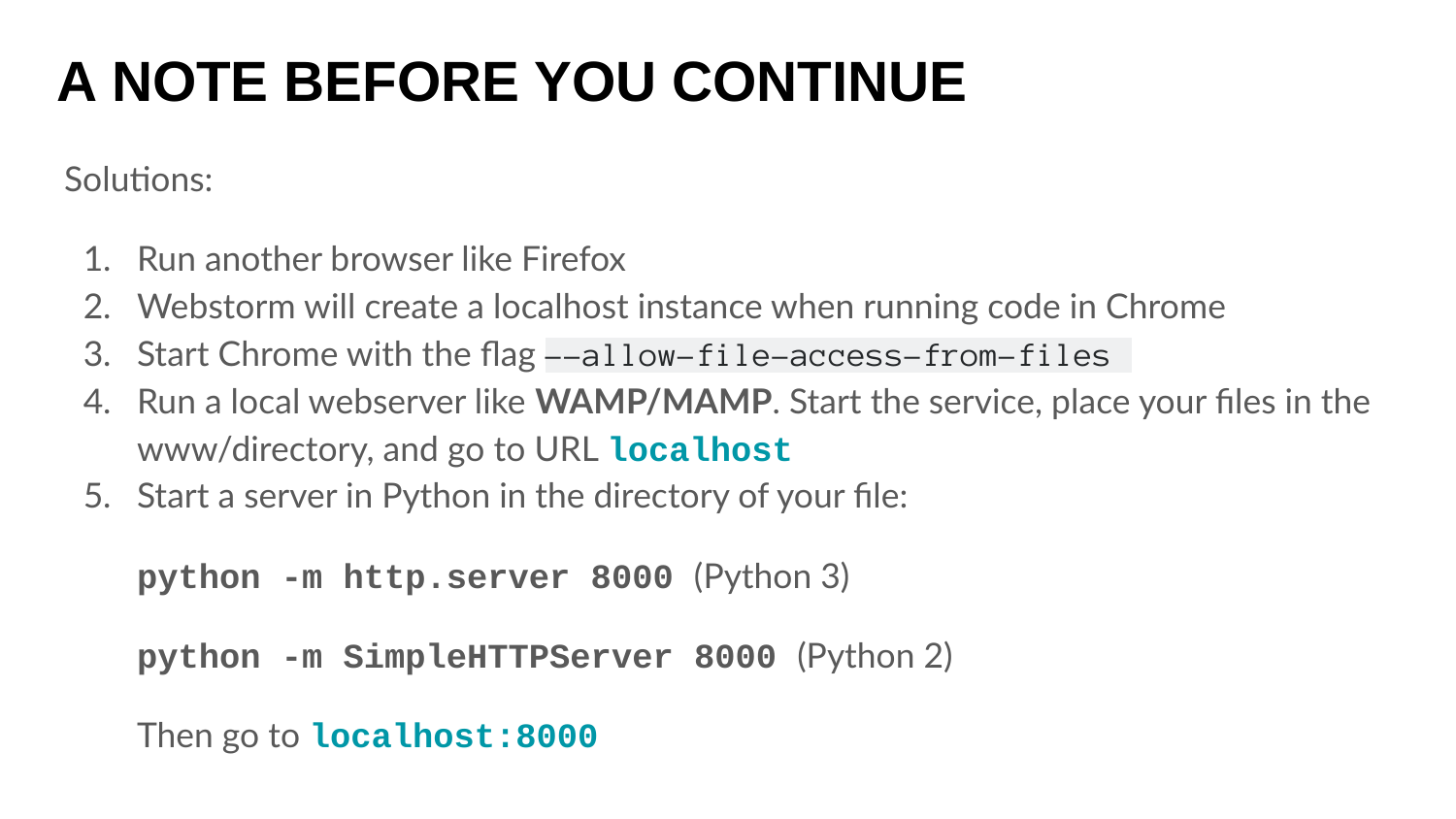

# A NOTE BEFORE YOU CONTINUE
Solutions:
Run another browser like Firefox
Webstorm will create a localhost instance when running code in Chrome
Start Chrome with the flag --allow-file-access-from-files
Run a local webserver like WAMP/MAMP. Start the service, place your files in the www/directory, and go to URL localhost
Start a server in Python in the directory of your file:
python -m http.server 8000 (Python 3)
python -m SimpleHTTPServer 8000 (Python 2)
Then go to localhost:8000